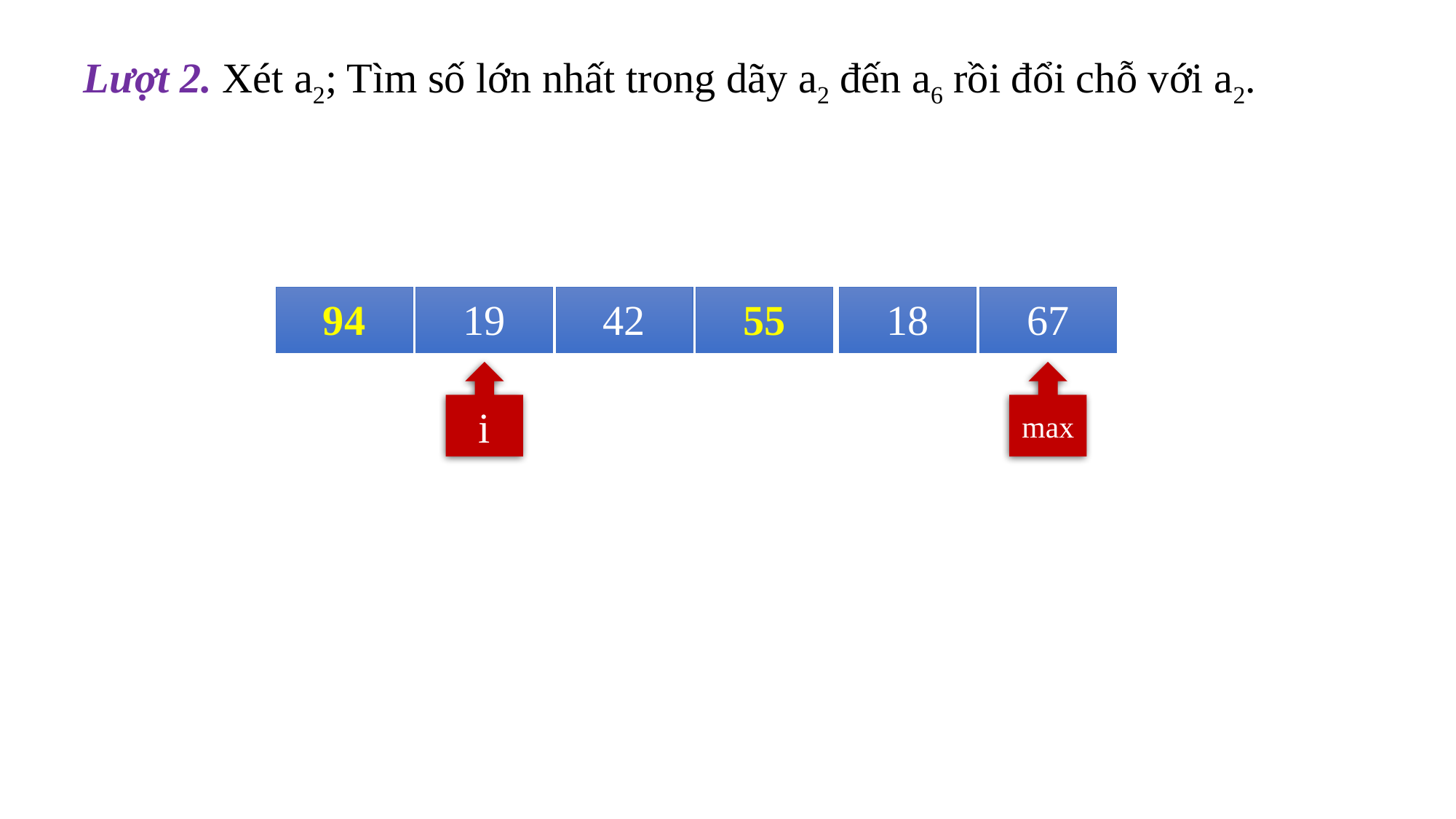

Lượt 2. Xét a2; Tìm số lớn nhất trong dãy a2 đến a6 rồi đổi chỗ với a2.
94
19
42
55
18
67
i
max